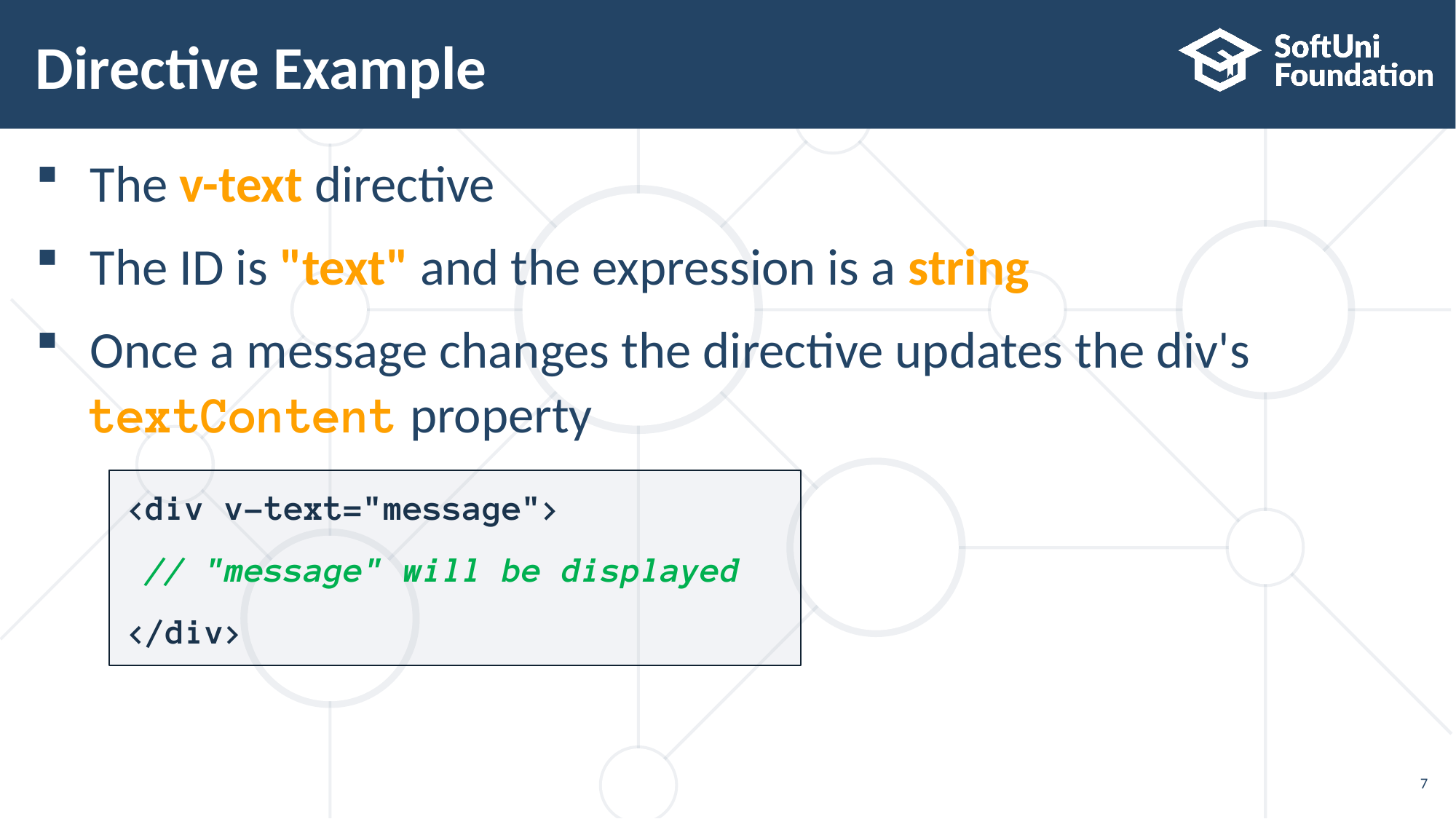

# Directive Example
The v-text directive
The ID is "text" and the expression is a string
Once a message changes the directive updates the div's
textContent property
<div v-text="message">
 // "message" will be displayed
</div>
7